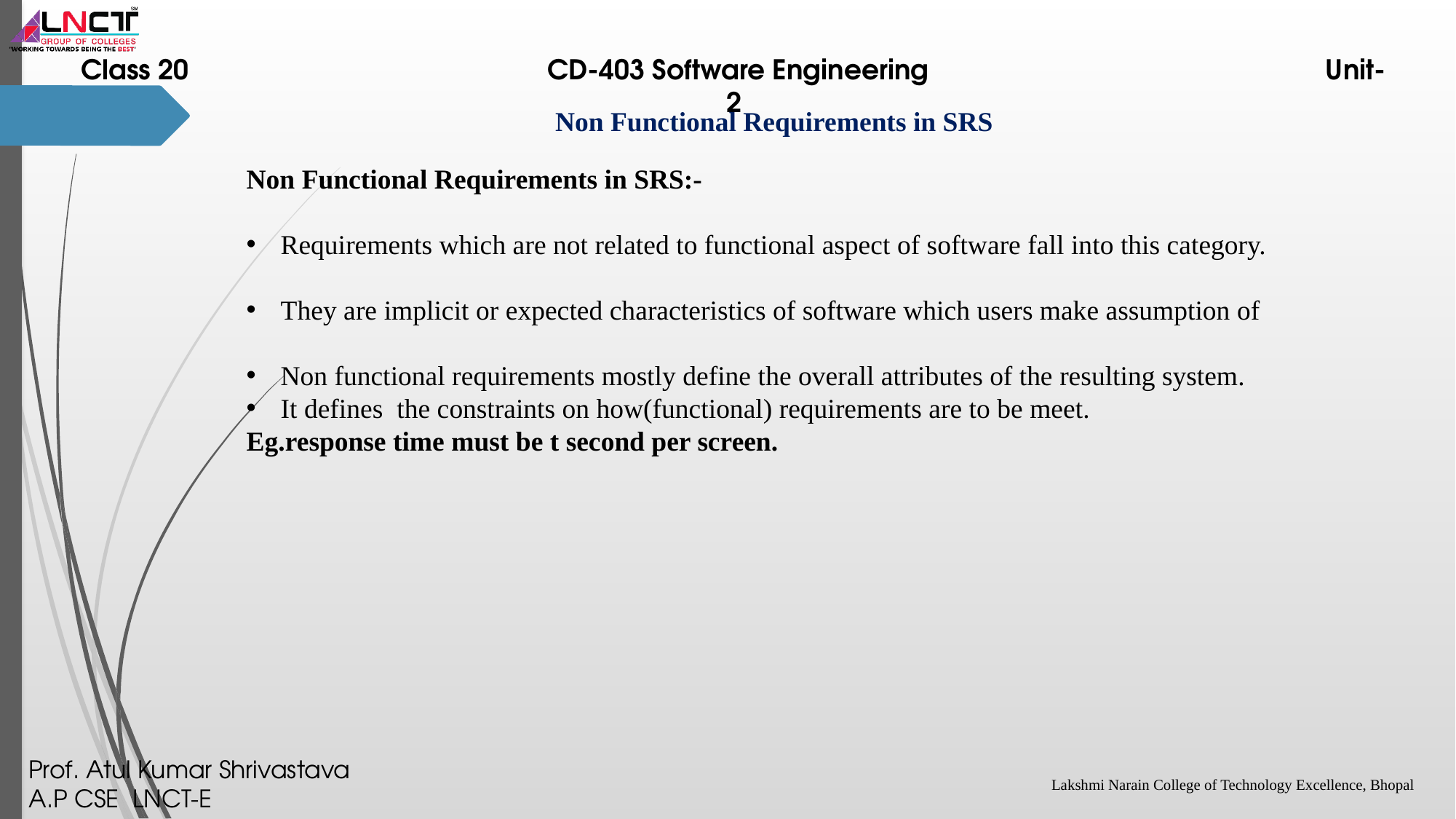

Non Functional Requirements in SRS:-

Requirements which are not related to functional aspect of software fall into this category.

They are implicit or expected characteristics of software which users make assumption of

Non functional requirements mostly define the overall attributes of the resulting system.
It defines  the constraints on how(functional) requirements are to be meet.
Eg.response time must be t second per screen.